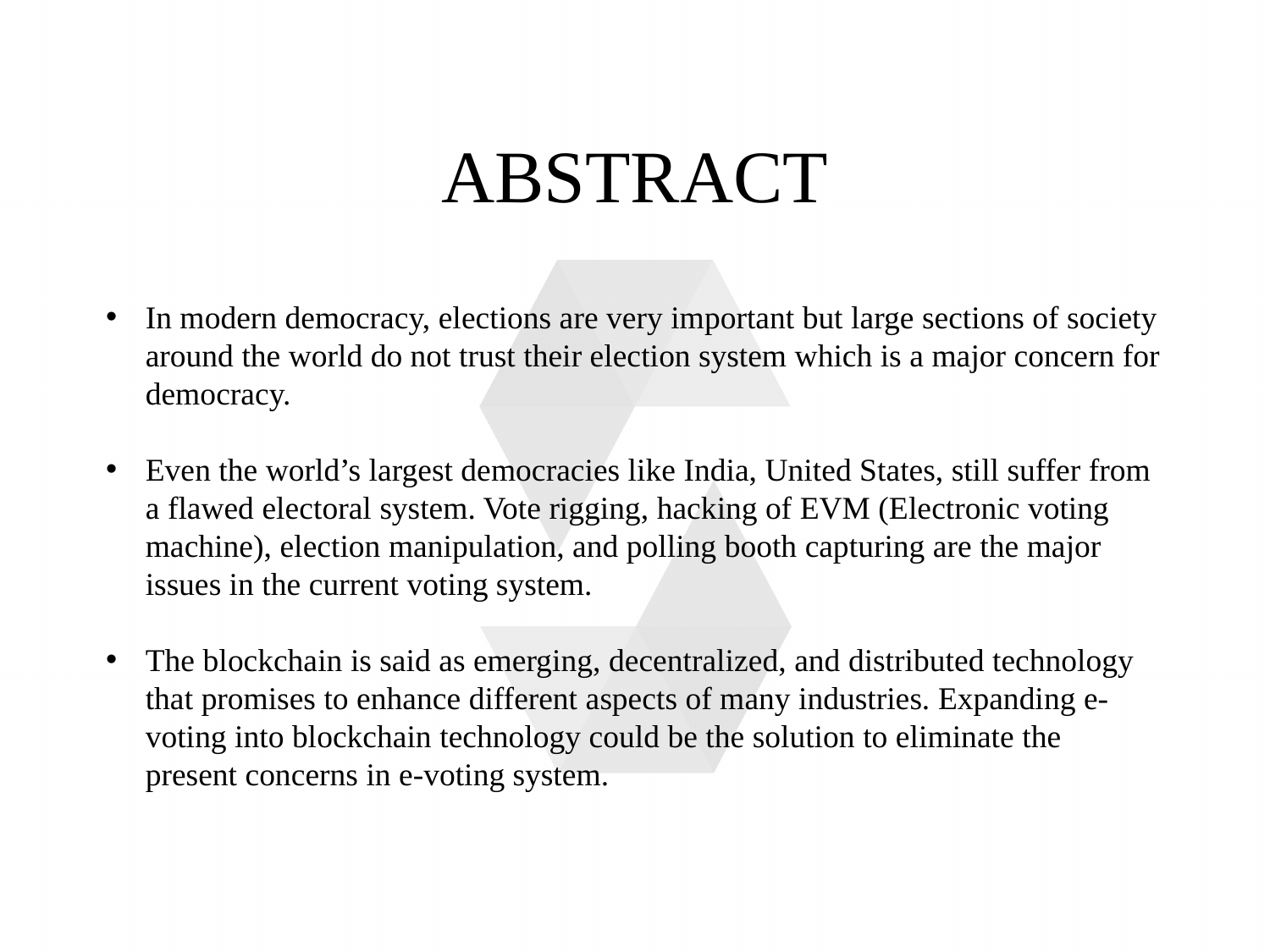

# Abstract
In modern democracy, elections are very important but large sections of society around the world do not trust their election system which is a major concern for democracy.

Even the world’s largest democracies like India, United States, still suffer from a flawed electoral system. Vote rigging, hacking of EVM (Electronic voting machine), election manipulation, and polling booth capturing are the major issues in the current voting system.

The blockchain is said as emerging, decentralized, and distributed technology that promises to enhance different aspects of many industries. Expanding e-voting into blockchain technology could be the solution to eliminate the present concerns in e-voting system.